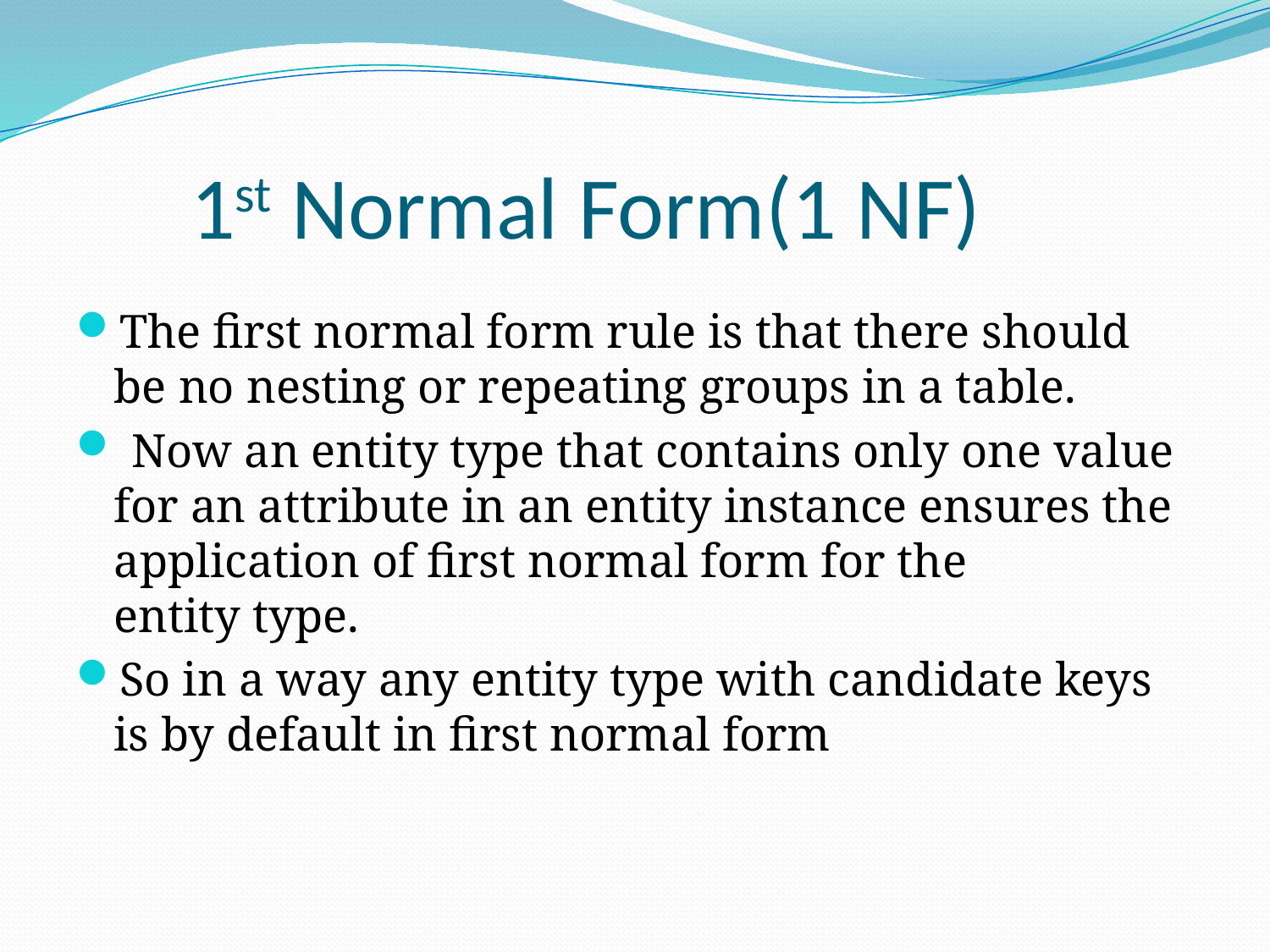

# 1st Normal Form(1 NF)
The first normal form rule is that there should be no nesting or repeating groups in a table.
 Now an entity type that contains only one value for an attribute in an entity instance ensures the application of first normal form for the entity type.
So in a way any entity type with candidate keys is by default in first normal form